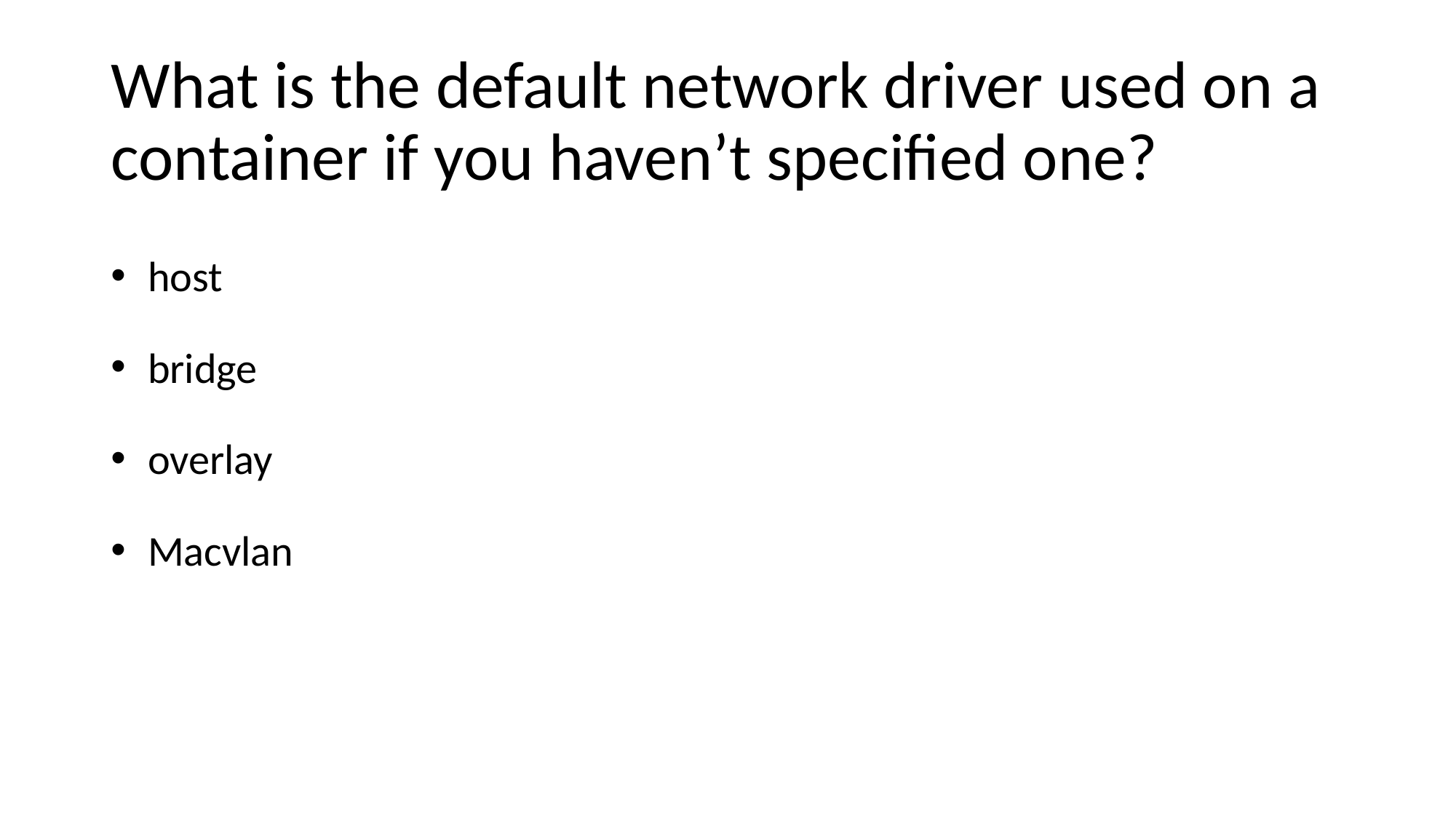

# What is the default network driver used on a container if you haven’t specified one?
 host
 bridge
 overlay
 Macvlan